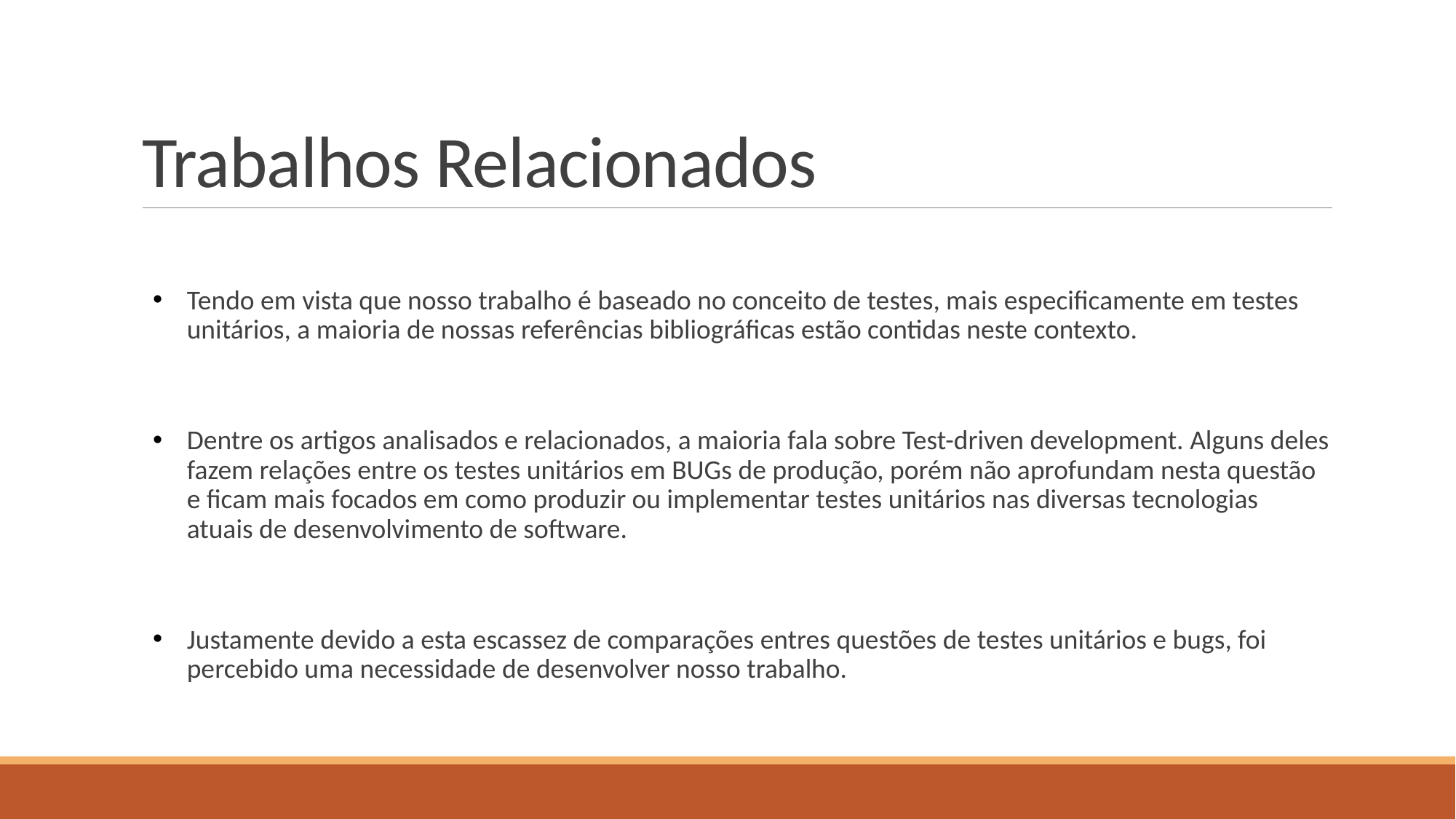

# Trabalhos Relacionados

Tendo em vista que nosso trabalho é baseado no conceito de testes, mais especificamente em testes unitários, a maioria de nossas referências bibliográficas estão contidas neste contexto.

Dentre os artigos analisados e relacionados, a maioria fala sobre Test-driven development. Alguns deles fazem relações entre os testes unitários em BUGs de produção, porém não aprofundam nesta questão e ficam mais focados em como produzir ou implementar testes unitários nas diversas tecnologias atuais de desenvolvimento de software.

Justamente devido a esta escassez de comparações entres questões de testes unitários e bugs, foi percebido uma necessidade de desenvolver nosso trabalho.